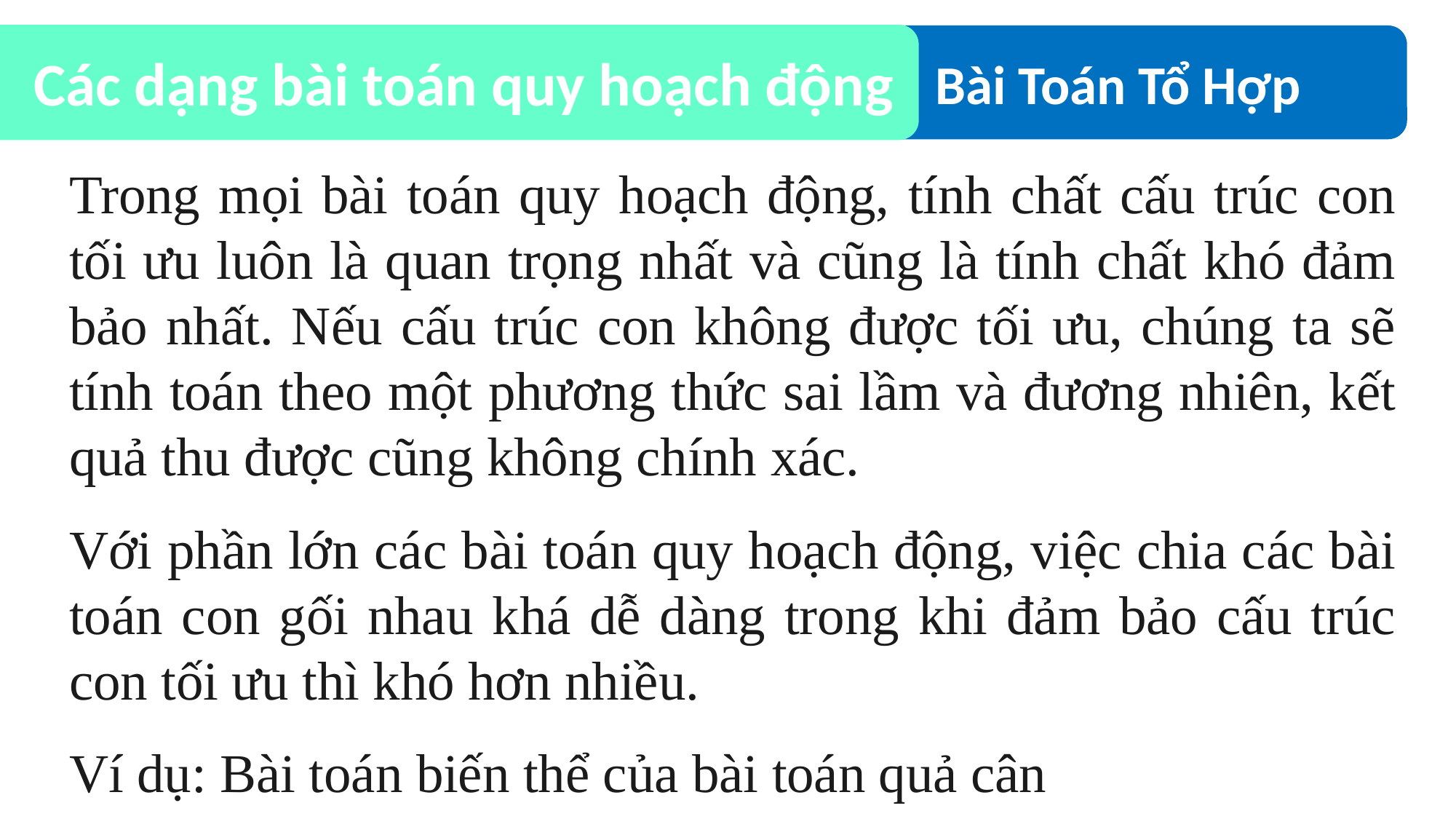

Bài Toán Tổ Hợp

Các dạng bài toán quy hoạch động
Trong mọi bài toán quy hoạch động, tính chất cấu trúc con tối ưu luôn là quan trọng nhất và cũng là tính chất khó đảm bảo nhất. Nếu cấu trúc con không được tối ưu, chúng ta sẽ tính toán theo một phương thức sai lầm và đương nhiên, kết quả thu được cũng không chính xác.
Với phần lớn các bài toán quy hoạch động, việc chia các bài toán con gối nhau khá dễ dàng trong khi đảm bảo cấu trúc con tối ưu thì khó hơn nhiều.
Ví dụ: Bài toán biến thể của bài toán quả cân